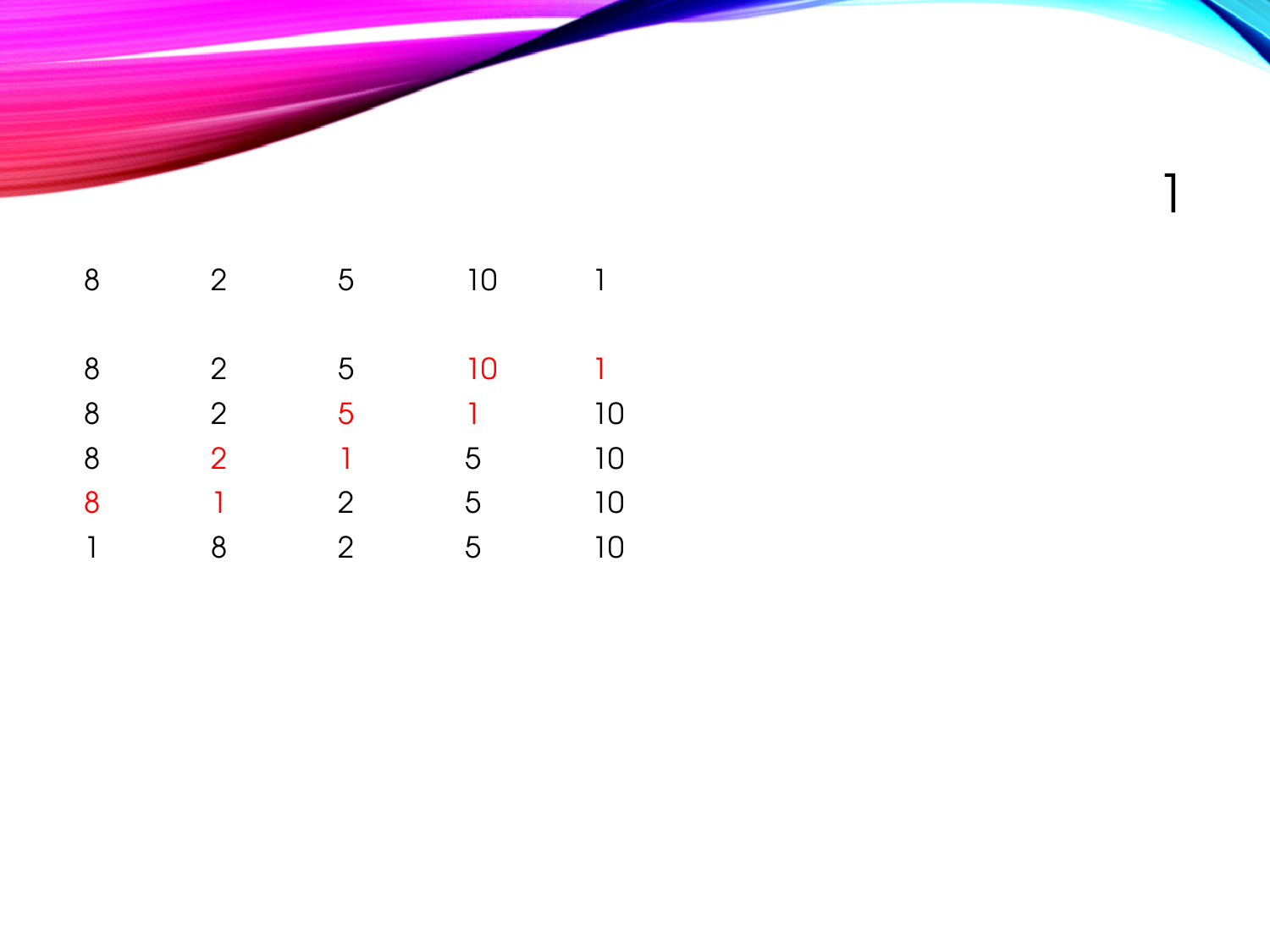

# 1
8	2	5	10	1

8	2	5	10	1
8	2	5	1	10
8	2	1	5	10
8	1	2	5	10
1	8	2	5	10